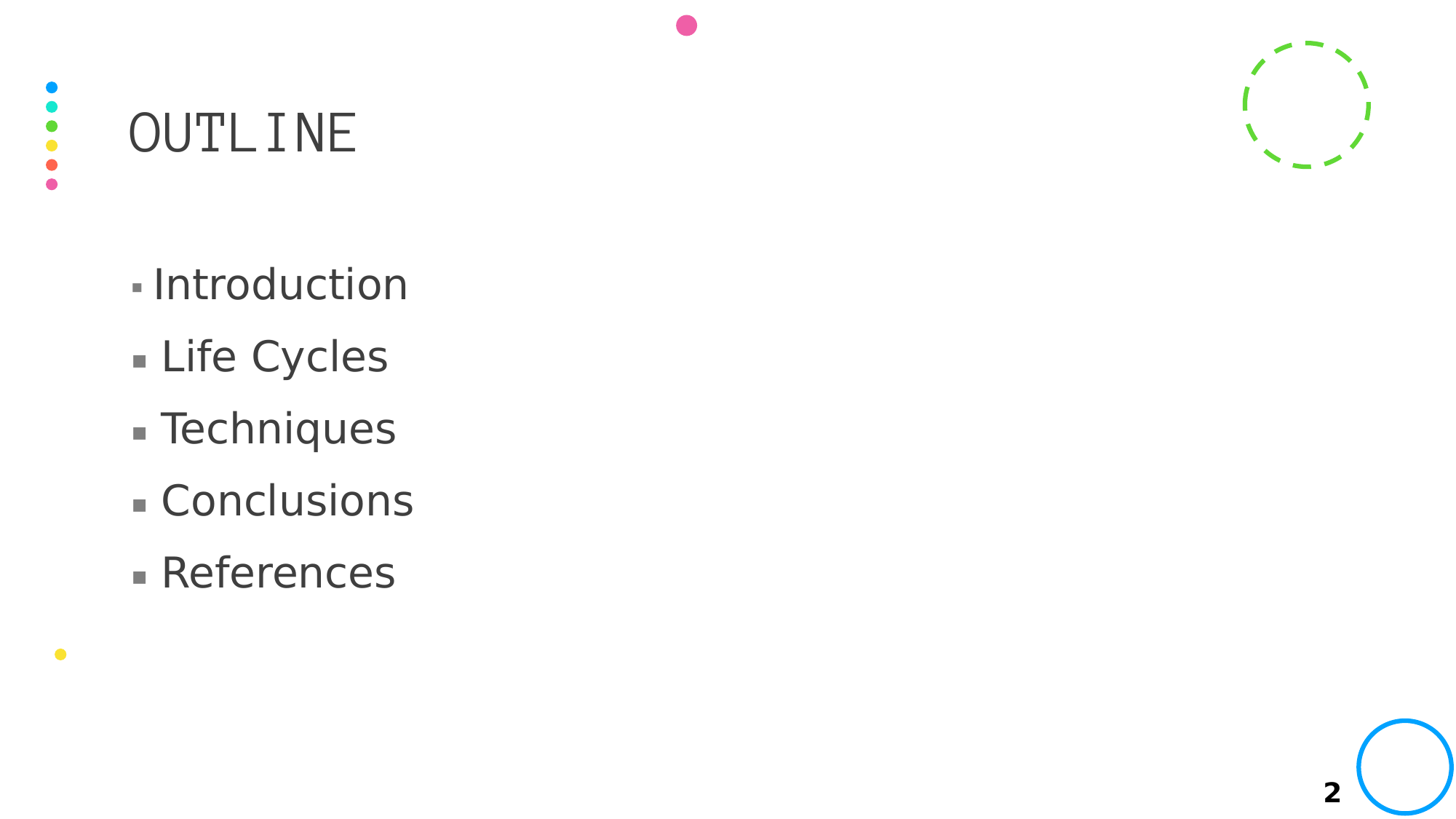

# OUTLINE
 Introduction
 Life Cycles
 Techniques
 Conclusions
 References
2